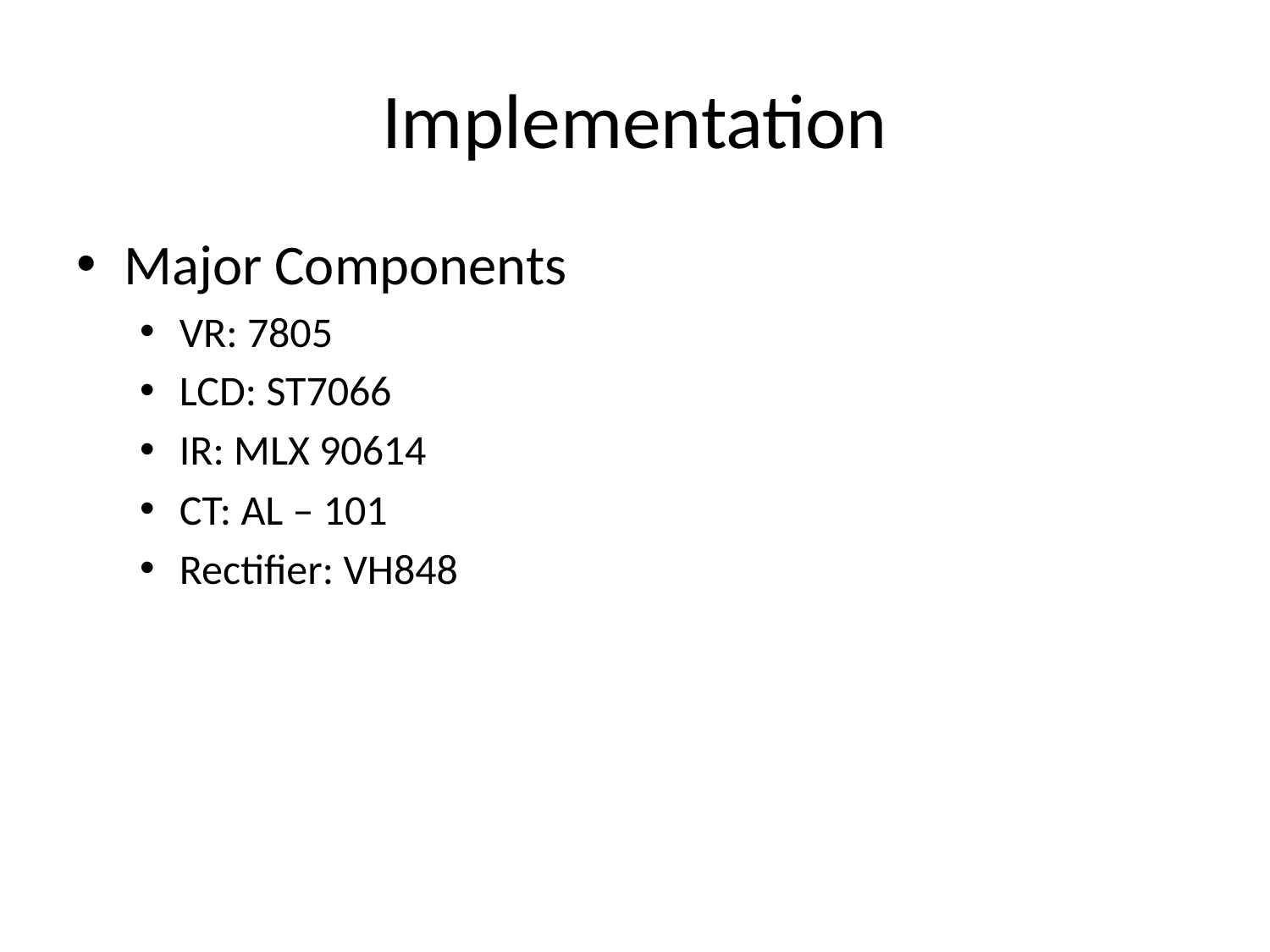

# Implementation
Major Components
VR: 7805
LCD: ST7066
IR: MLX 90614
CT: AL – 101
Rectifier: VH848